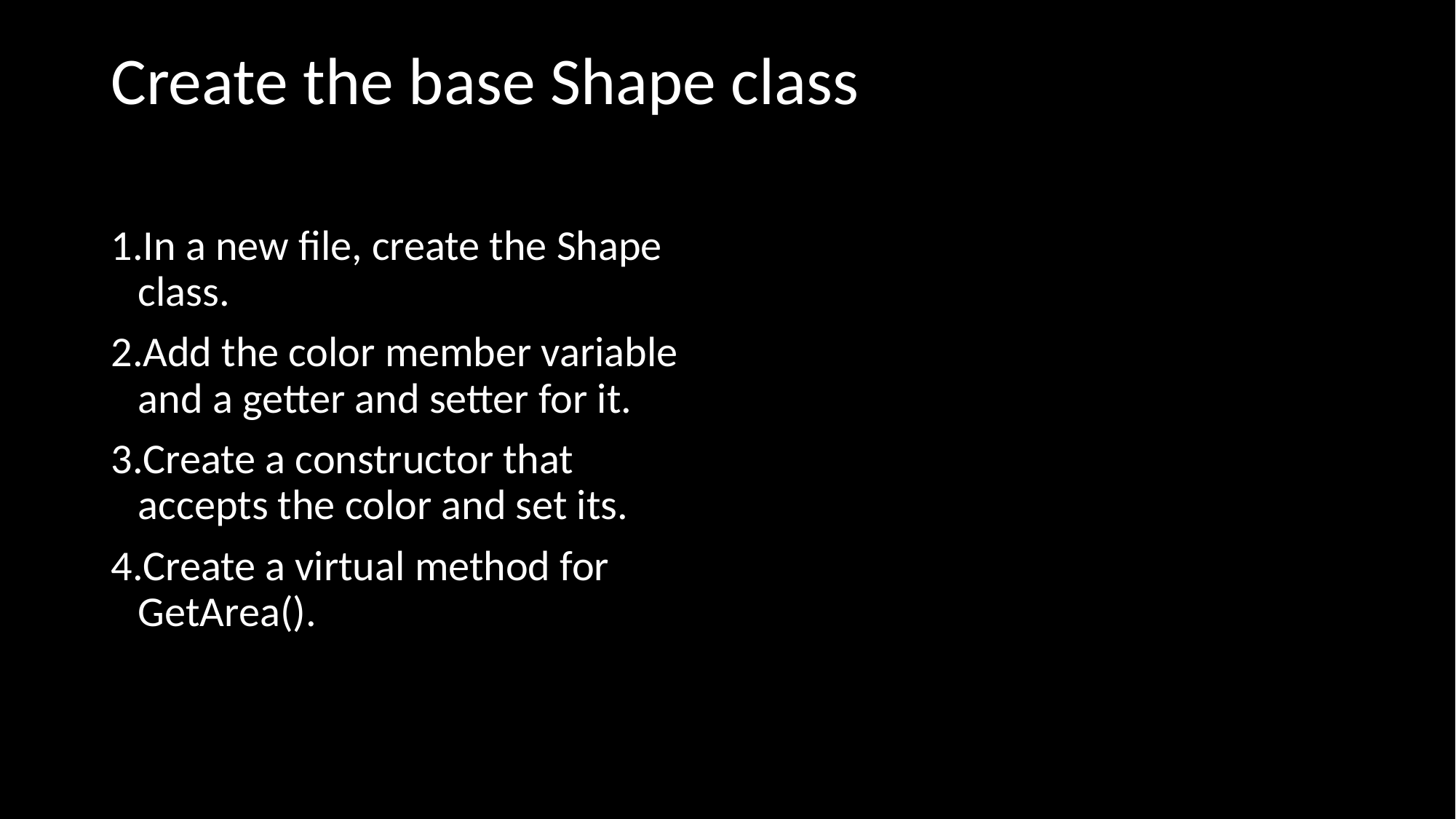

# Create the base Shape class
In a new file, create the Shape class.
Add the color member variable and a getter and setter for it.
Create a constructor that accepts the color and set its.
Create a virtual method for GetArea().